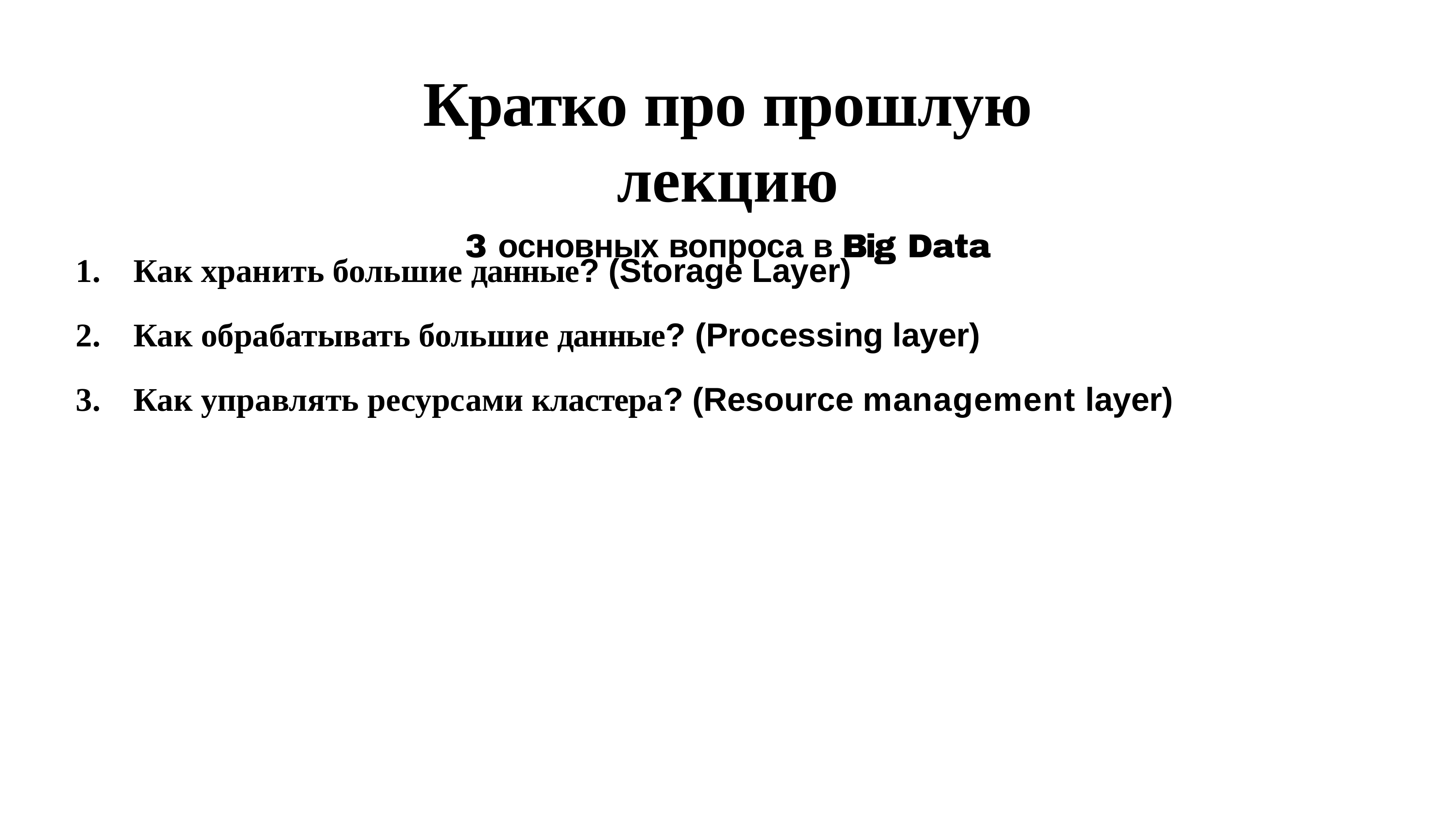

# Кратко про прошлую лекцию
3 основных вопроса в Big Data
Как хранить большие данные? (Storage Layer)
Как обрабатывать большие данные? (Processing layer)
Как управлять ресурсами кластера? (Resource management layer)